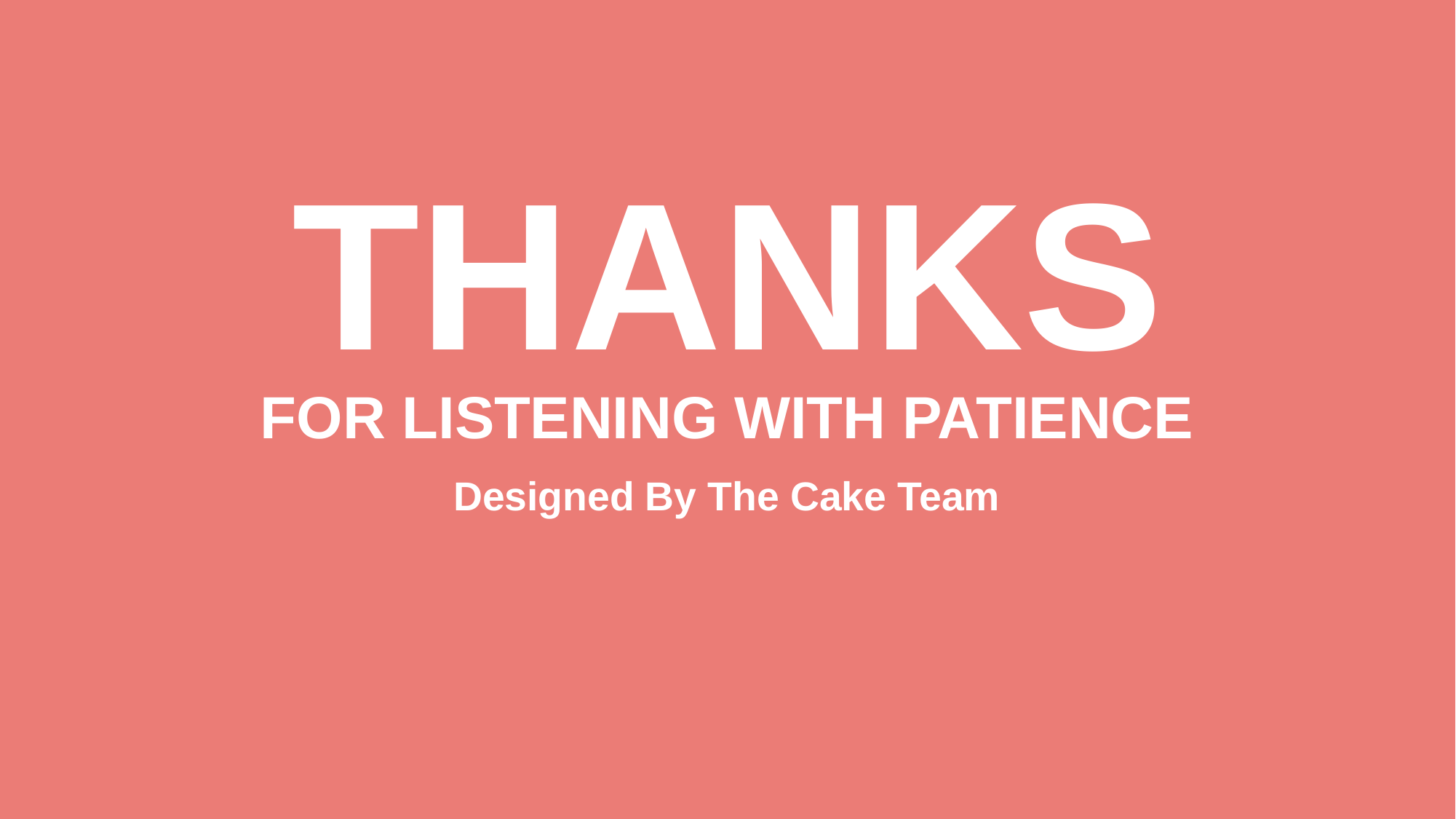

# THANKS
FOR LISTENING WITH PATIENCE
Designed By The Cake Team